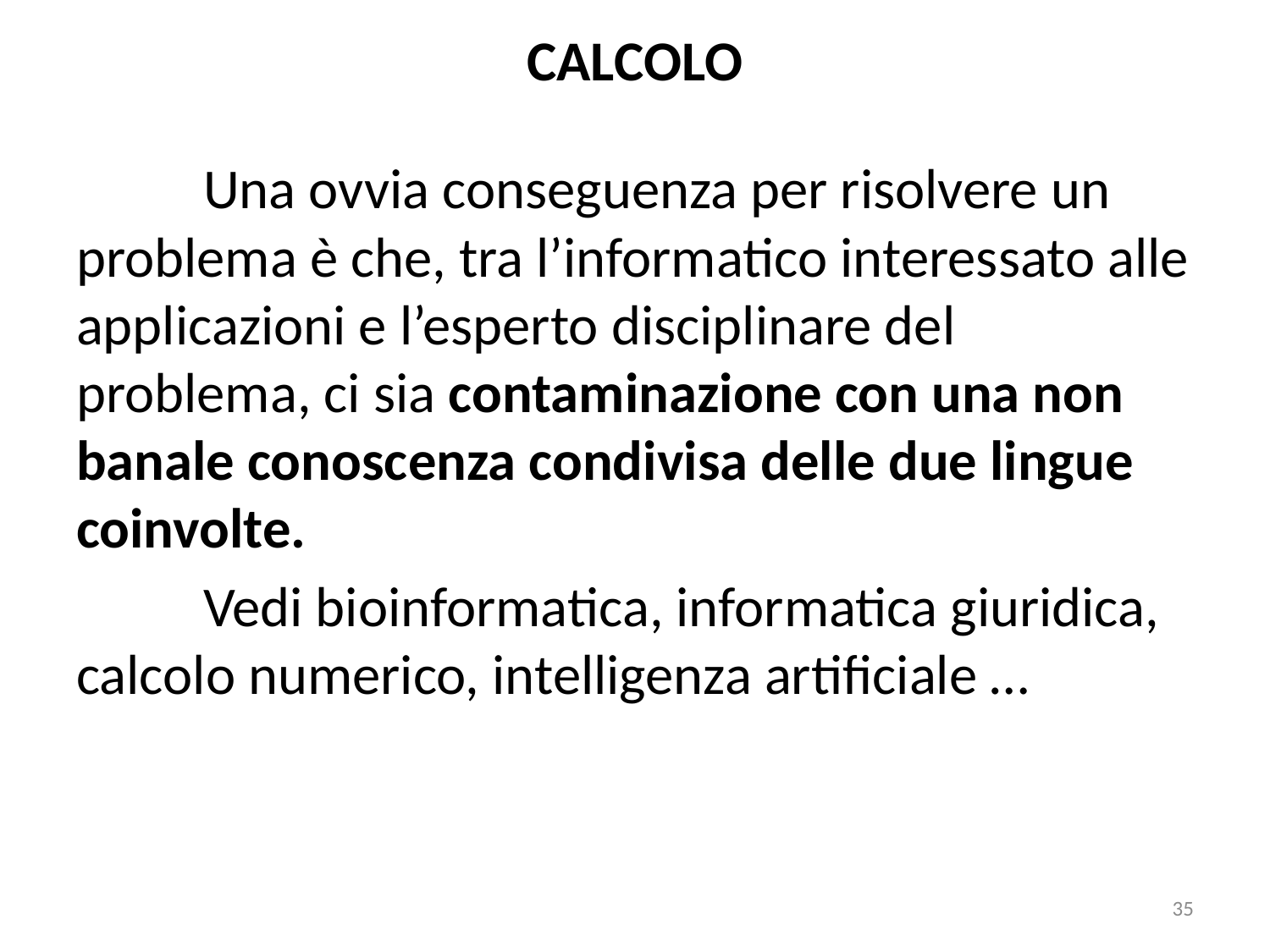

# CALCOLO
	Una ovvia conseguenza per risolvere un problema è che, tra l’informatico interessato alle applicazioni e l’esperto disciplinare del problema, ci sia contaminazione con una non banale conoscenza condivisa delle due lingue coinvolte.
	Vedi bioinformatica, informatica giuridica, calcolo numerico, intelligenza artificiale …
35